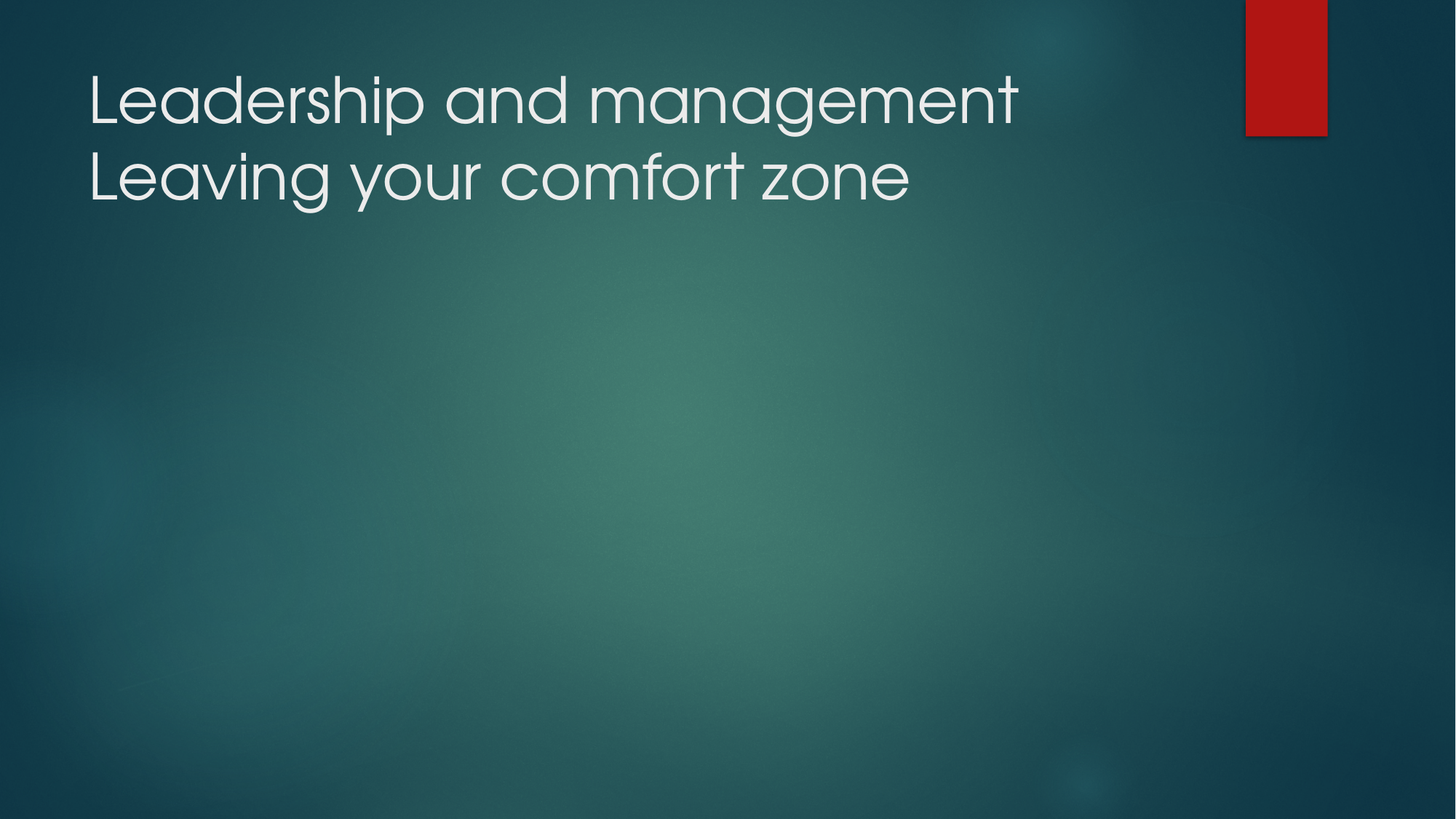

# Leadership and management Leaving your comfort zone